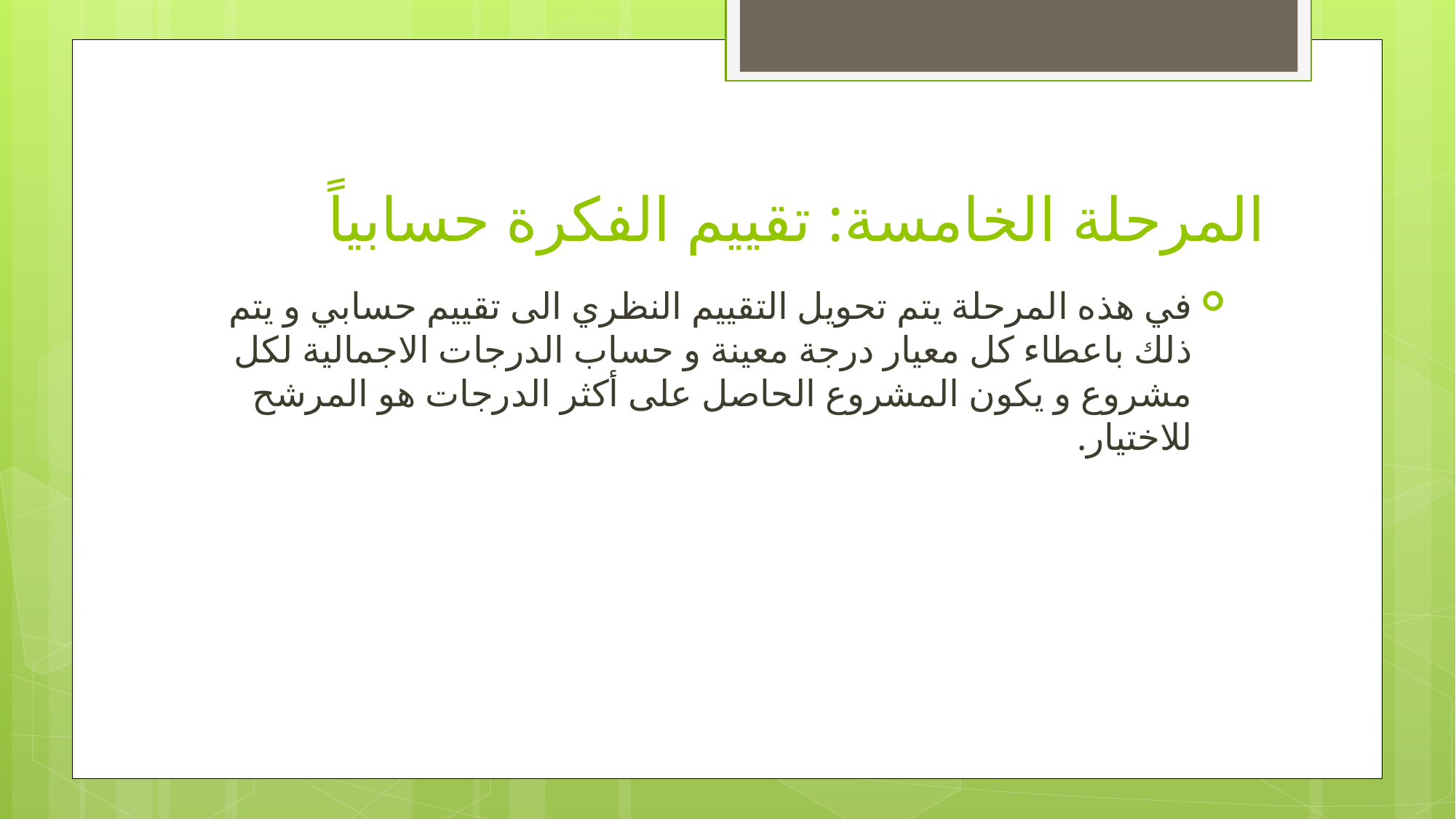

# المرحلة الخامسة: تقييم الفكرة حسابياً
في هذه المرحلة يتم تحويل التقييم النظري الى تقييم حسابي و يتم ذلك باعطاء كل معيار درجة معينة و حساب الدرجات الاجمالية لكل مشروع و يكون المشروع الحاصل على أكثر الدرجات هو المرشح للاختيار.